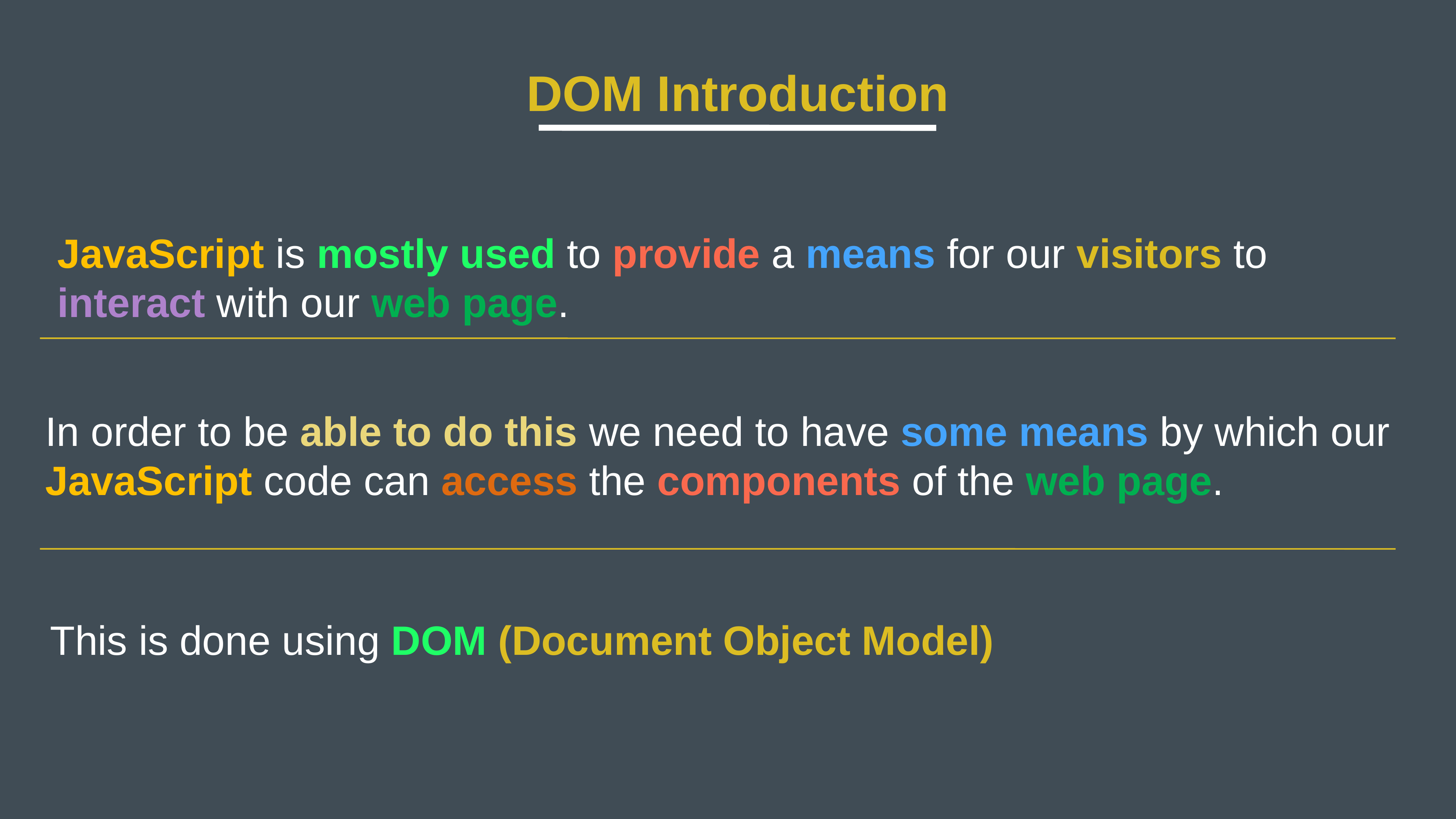

DOM Introduction
JavaScript is mostly used to provide a means for our visitors to interact with our web page.
In order to be able to do this we need to have some means by which our JavaScript code can access the components of the web page.
This is done using DOM (Document Object Model)